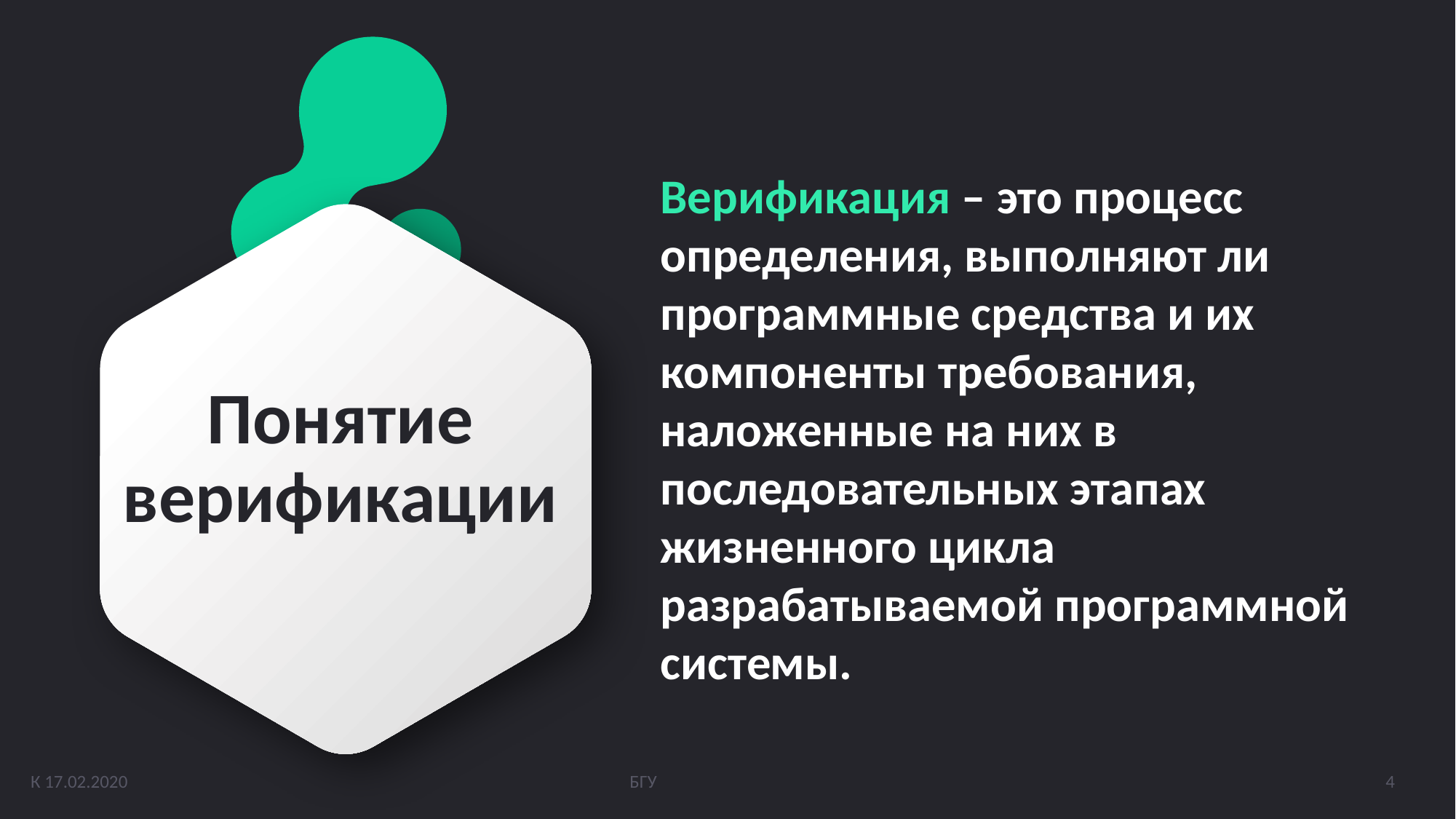

Верификация – это процесс определения, выполняют ли программные средства и их компоненты требования, наложенные на них в последовательных этапах жизненного цикла разрабатываемой программной системы.

# Понятие верификации
4
К 17.02.2020
БГУ